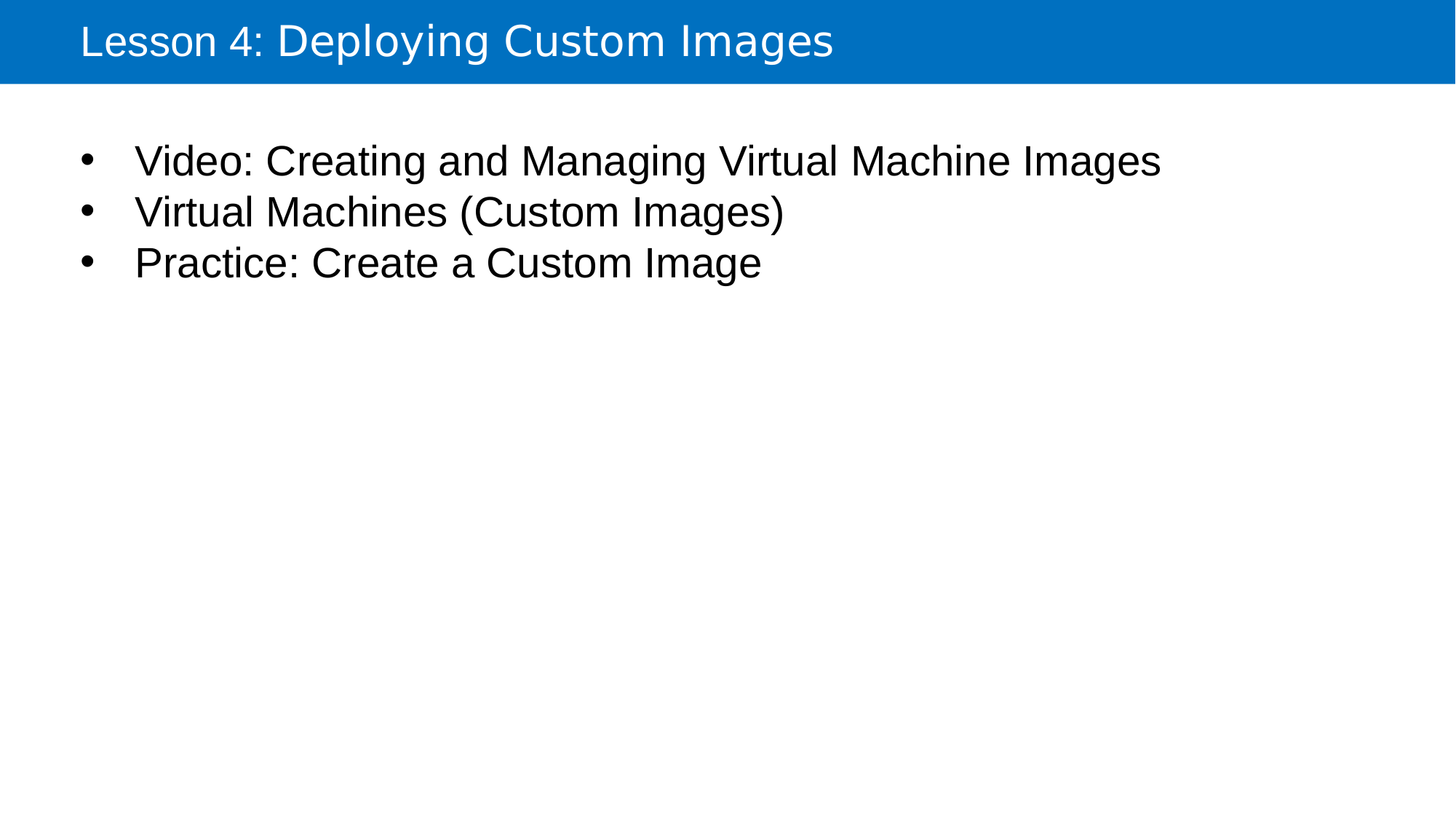

Lesson 4: Deploying Custom Images
Video: Creating and Managing Virtual Machine Images
Virtual Machines (Custom Images)
Practice: Create a Custom Image